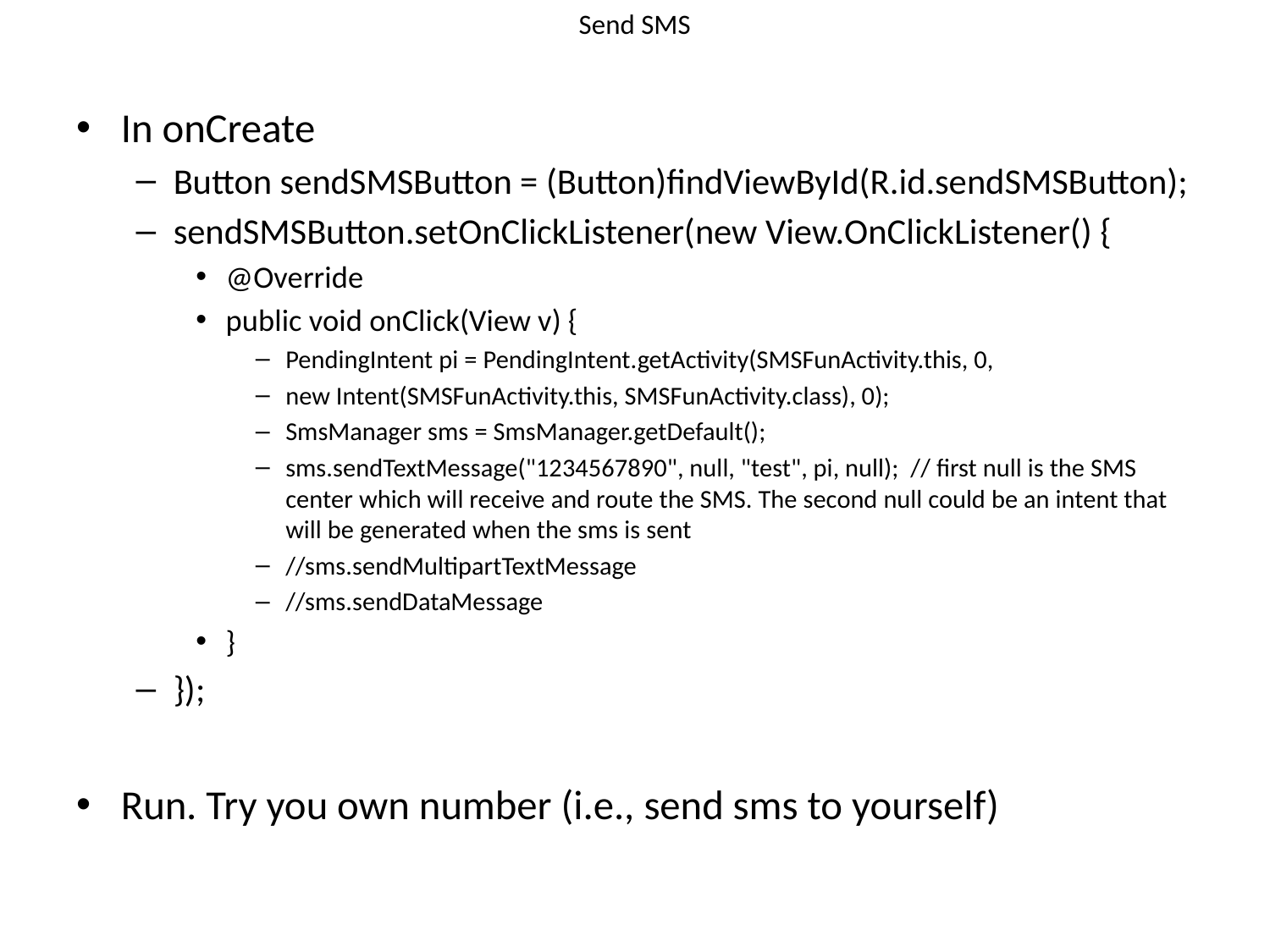

# Send SMS
In onCreate
Button sendSMSButton = (Button)findViewById(R.id.sendSMSButton);
sendSMSButton.setOnClickListener(new View.OnClickListener() {
@Override
public void onClick(View v) {
PendingIntent pi = PendingIntent.getActivity(SMSFunActivity.this, 0,
new Intent(SMSFunActivity.this, SMSFunActivity.class), 0);
SmsManager sms = SmsManager.getDefault();
sms.sendTextMessage("1234567890", null, "test", pi, null);  // first null is the SMS center which will receive and route the SMS. The second null could be an intent that will be generated when the sms is sent
//sms.sendMultipartTextMessage
//sms.sendDataMessage
}
});

Run. Try you own number (i.e., send sms to yourself)